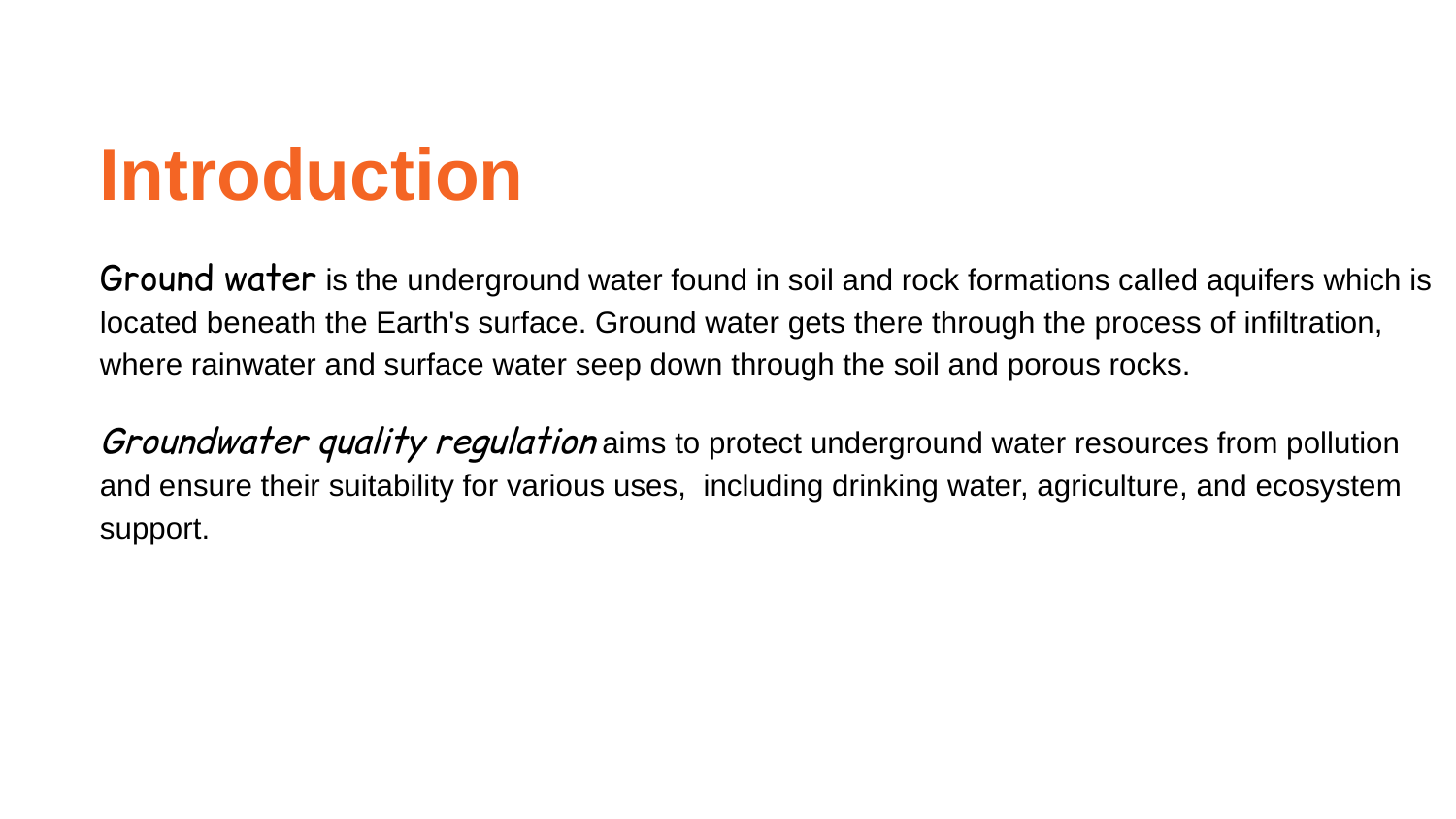

Introduction
Ground water is the underground water found in soil and rock formations called aquifers which is located beneath the Earth's surface. Ground water gets there through the process of infiltration, where rainwater and surface water seep down through the soil and porous rocks.
Groundwater quality regulation aims to protect underground water resources from pollution and ensure their suitability for various uses,  including drinking water, agriculture, and ecosystem support.